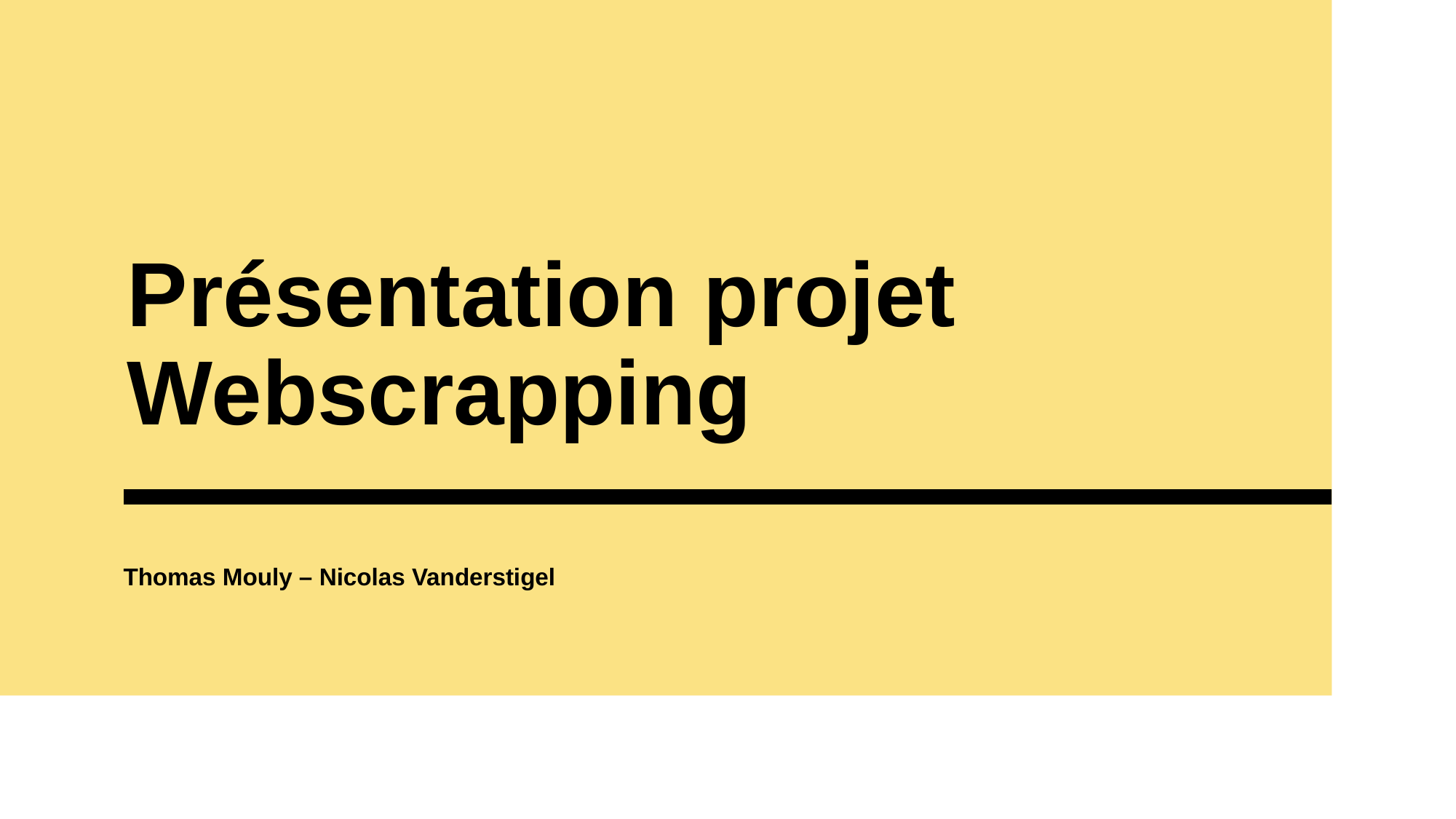

# Présentation projet Webscrapping
Thomas Mouly – Nicolas Vanderstigel